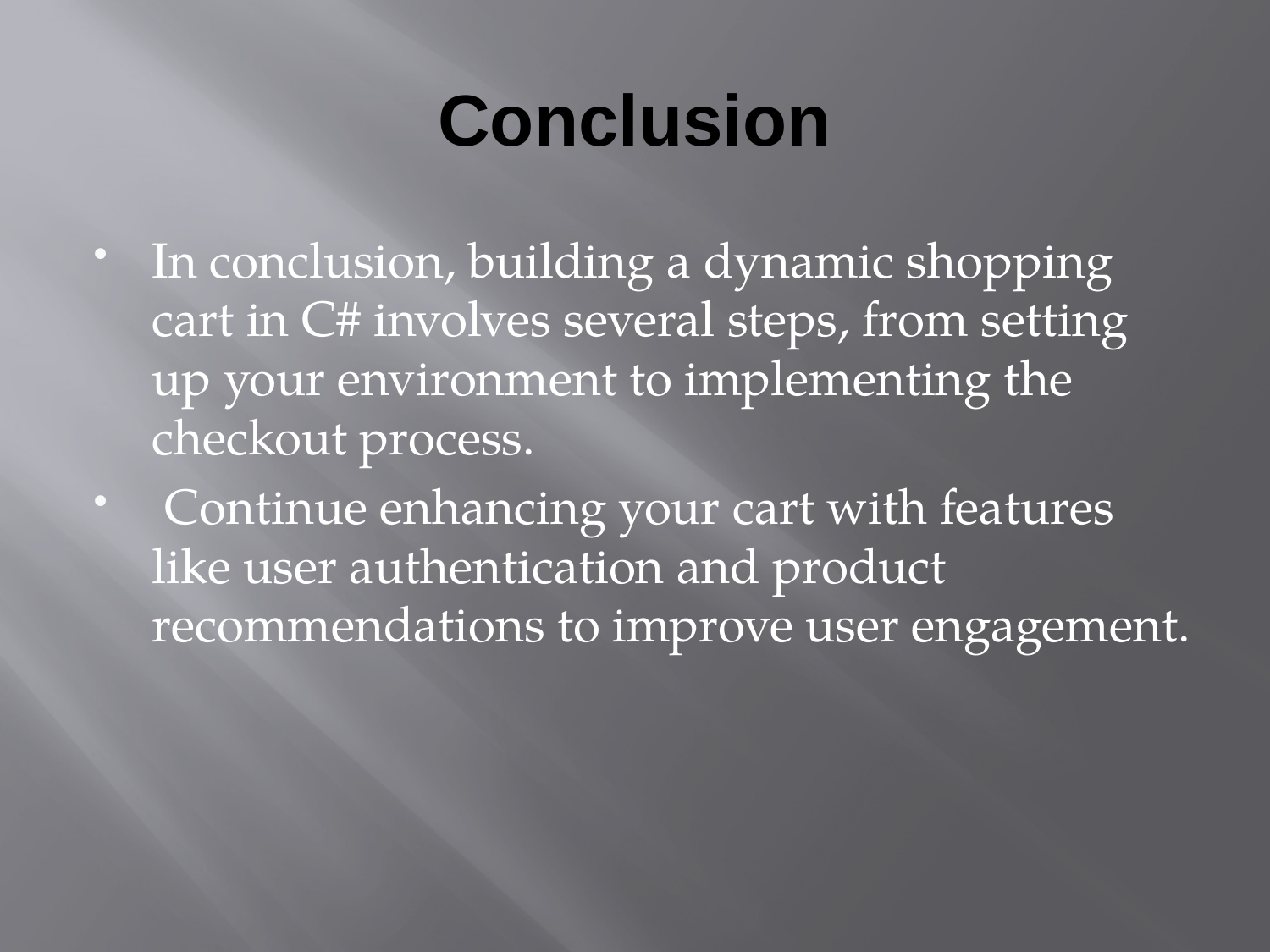

# Conclusion
In conclusion, building a dynamic shopping cart in C# involves several steps, from setting up your environment to implementing the checkout process.
 Continue enhancing your cart with features like user authentication and product recommendations to improve user engagement.